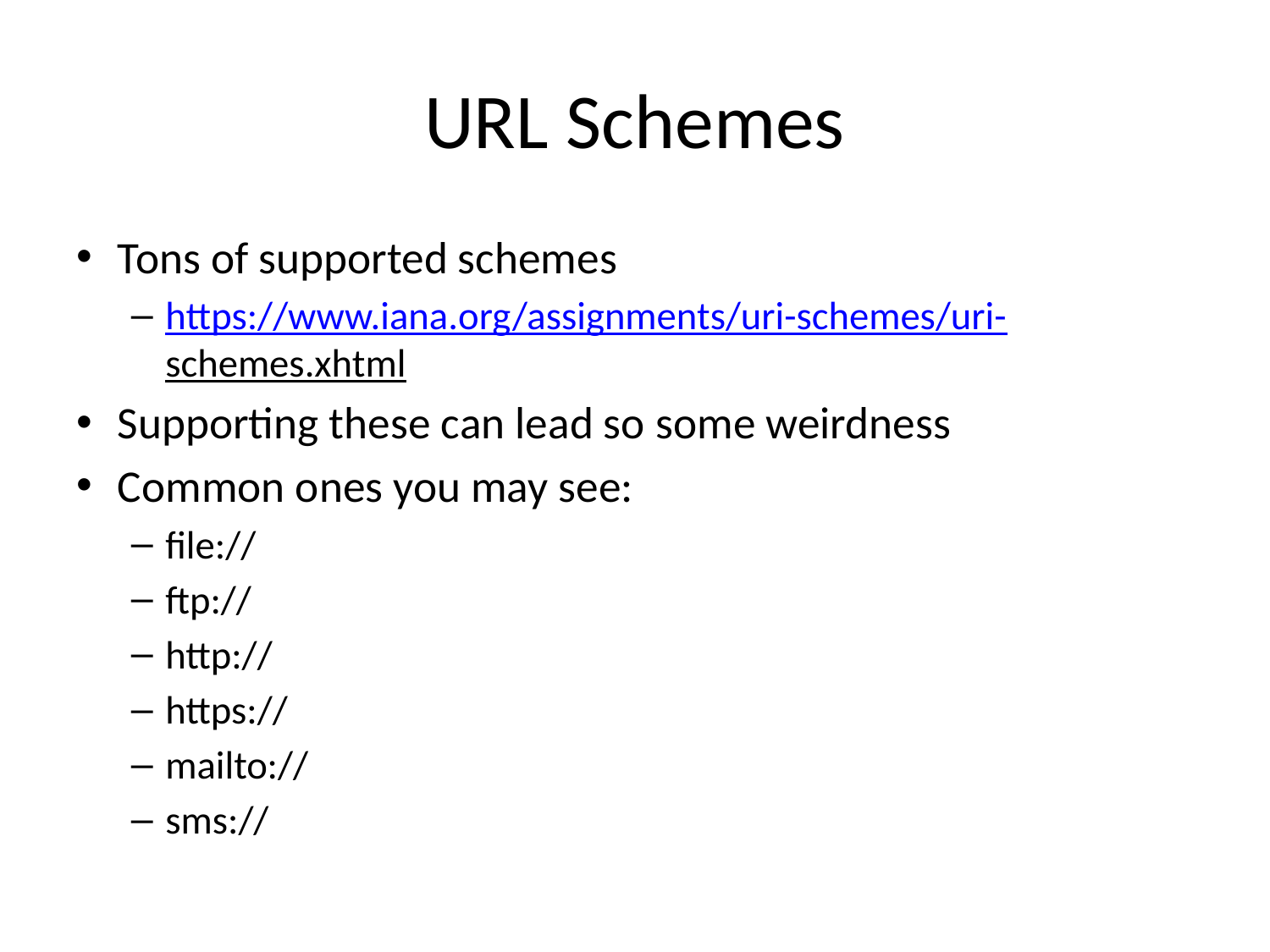

# URL Schemes
Tons of supported schemes
https://www.iana.org/assignments/uri-schemes/uri-schemes.xhtml
Supporting these can lead so some weirdness
Common ones you may see:
file://
ftp://
http://
https://
mailto://
sms://